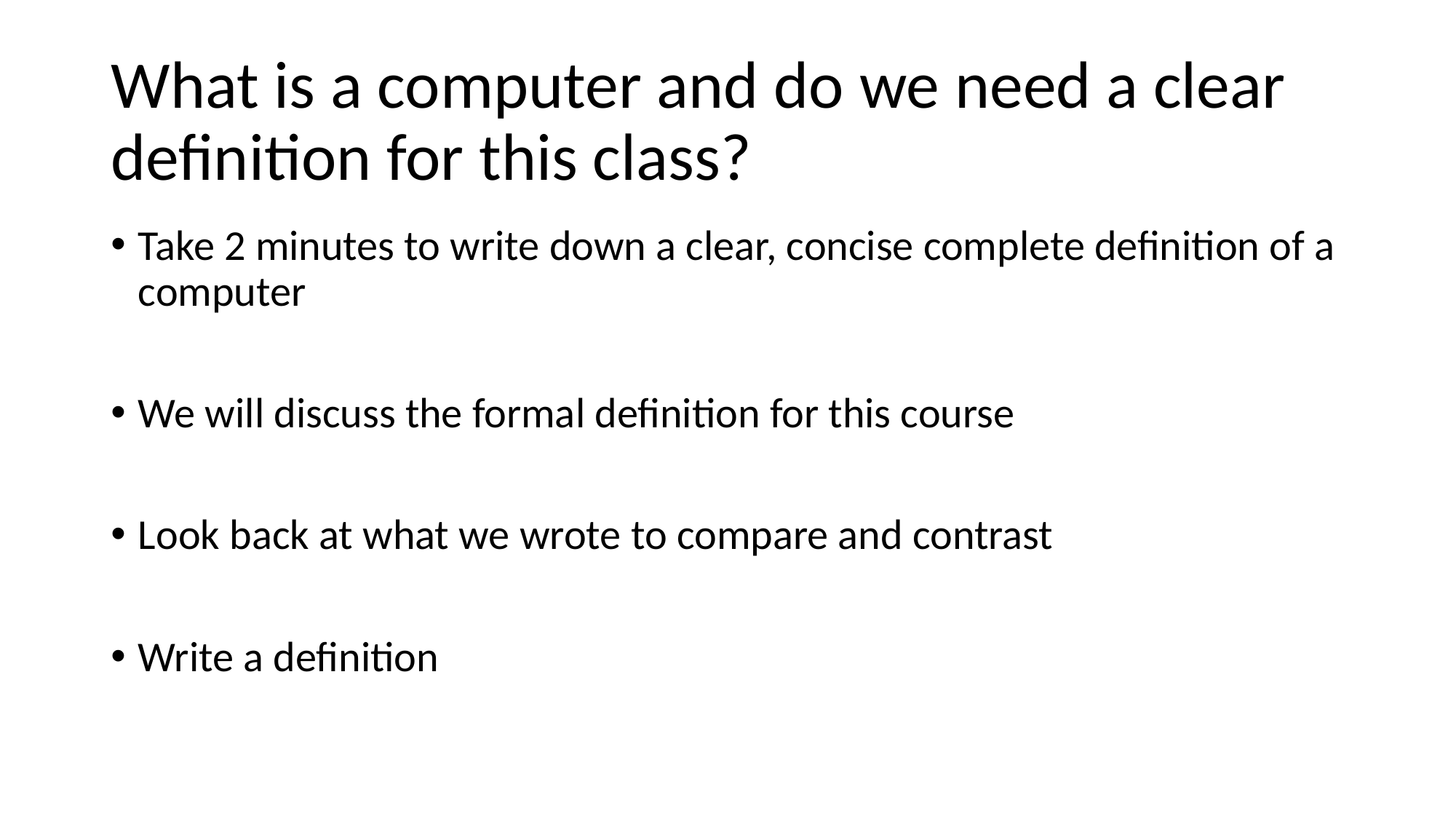

# What is a computer and do we need a clear definition for this class?
Take 2 minutes to write down a clear, concise complete definition of a computer

We will discuss the formal definition for this course

Look back at what we wrote to compare and contrast

Write a definition